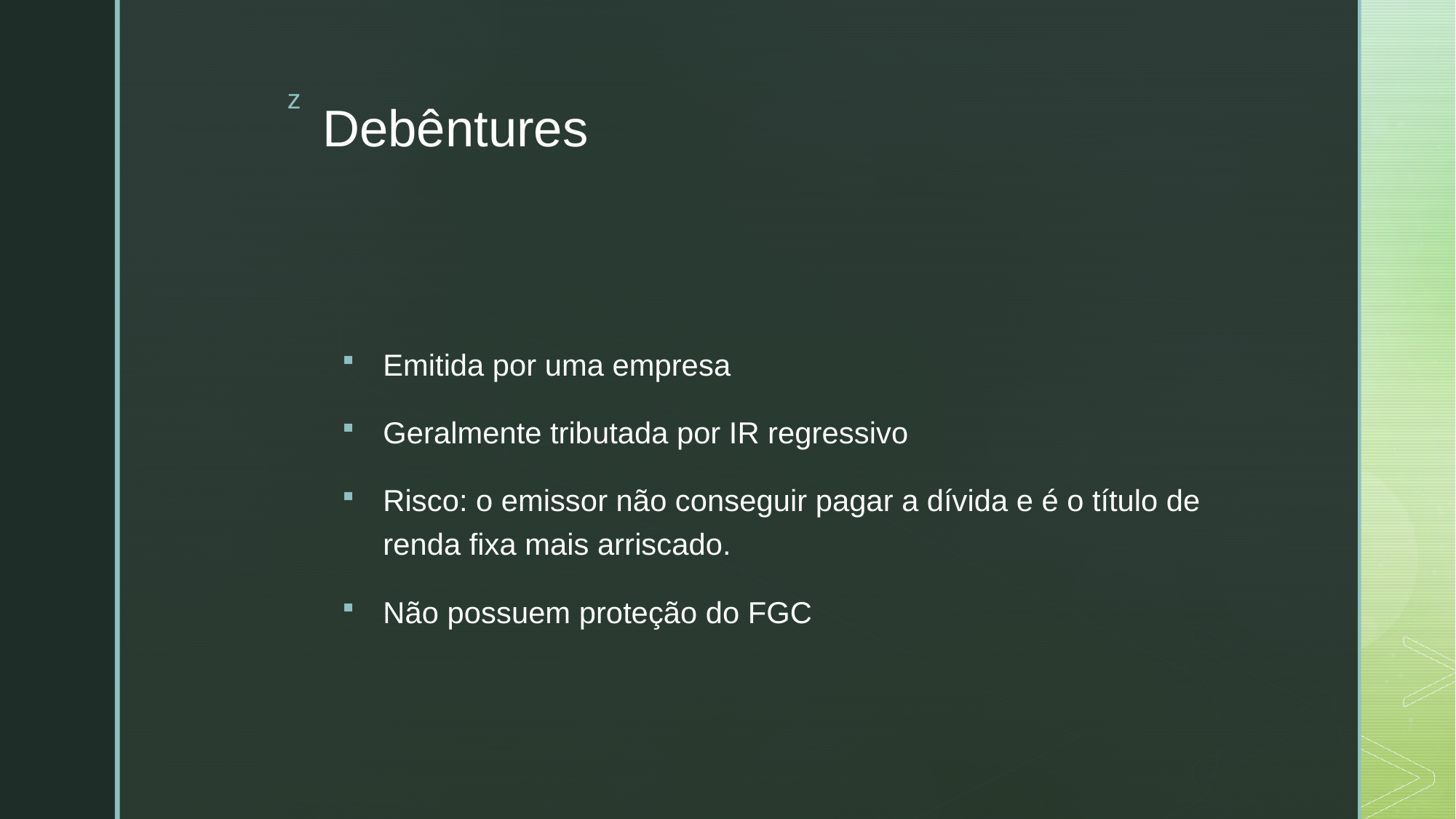

# Debêntures
Emitida por uma empresa
Geralmente tributada por IR regressivo
Risco: o emissor não conseguir pagar a dívida e é o título de renda fixa mais arriscado.
Não possuem proteção do FGC